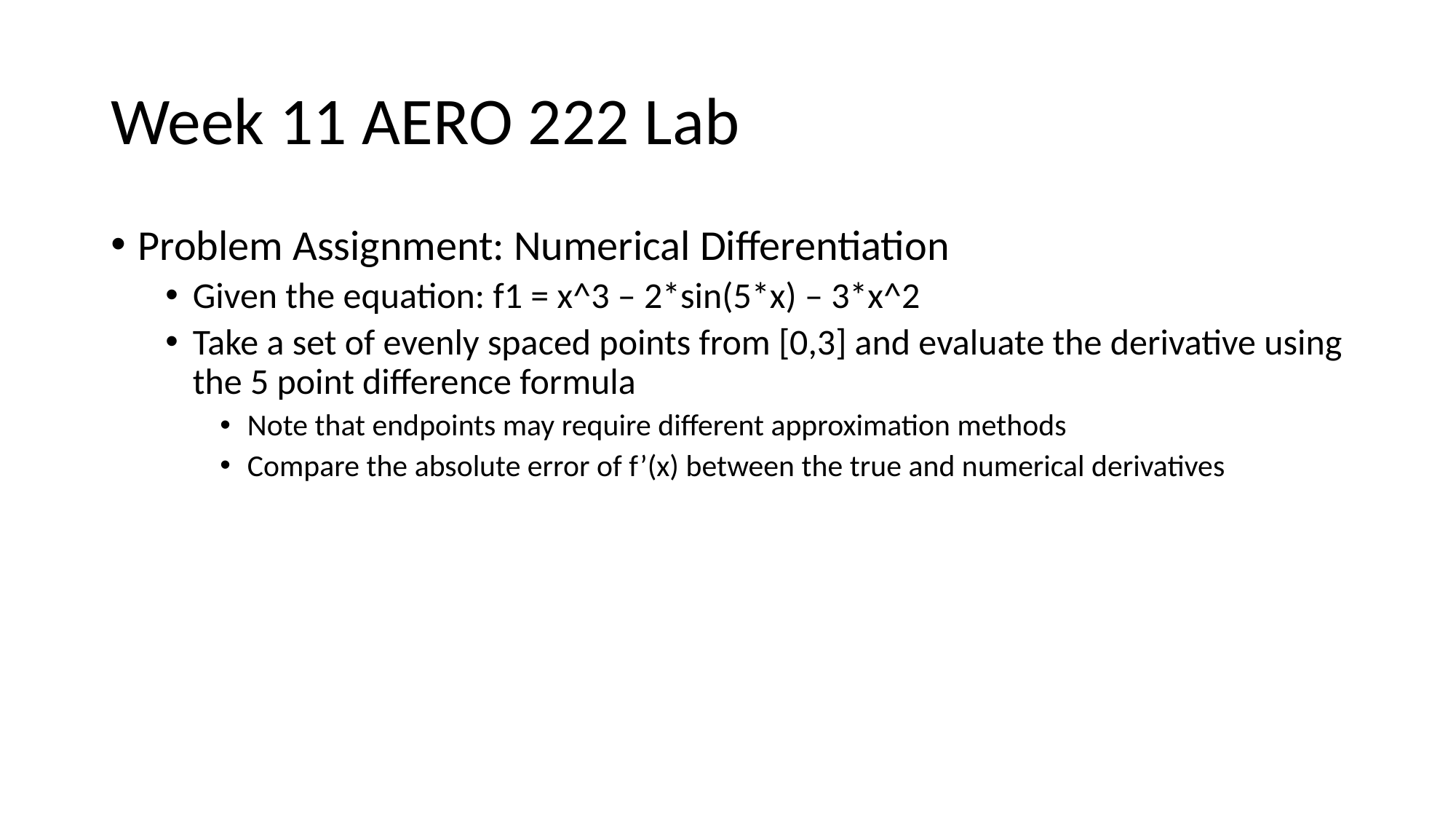

# Week 11 AERO 222 Lab
Problem Assignment: Numerical Differentiation
Given the equation: f1 = x^3 – 2*sin(5*x) – 3*x^2
Take a set of evenly spaced points from [0,3] and evaluate the derivative using the 5 point difference formula
Note that endpoints may require different approximation methods
Compare the absolute error of f’(x) between the true and numerical derivatives